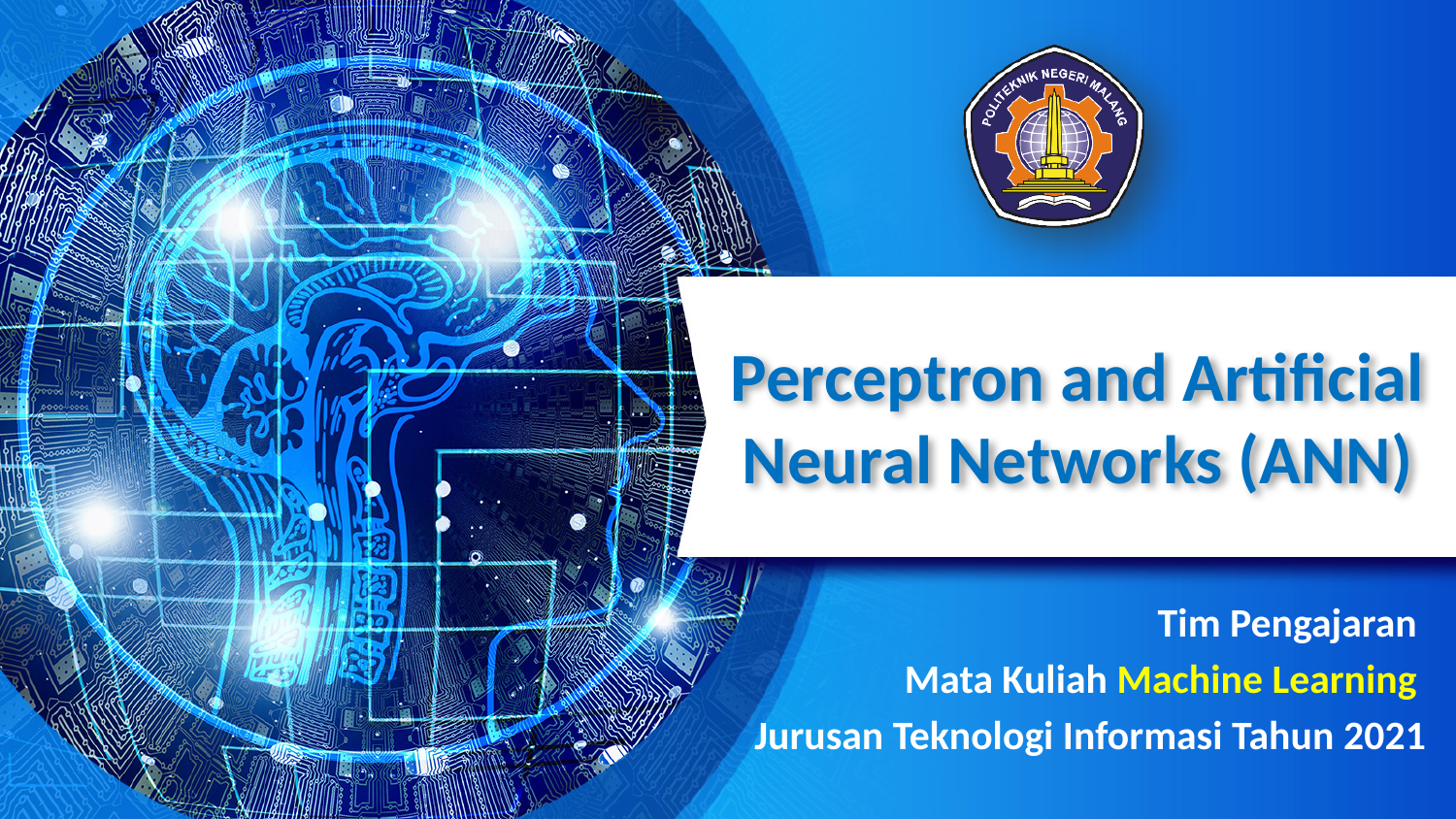

# Perceptron and Artificial Neural Networks (ANN)
Tim Pengajaran
Mata Kuliah Machine Learning
Jurusan Teknologi Informasi Tahun 2021